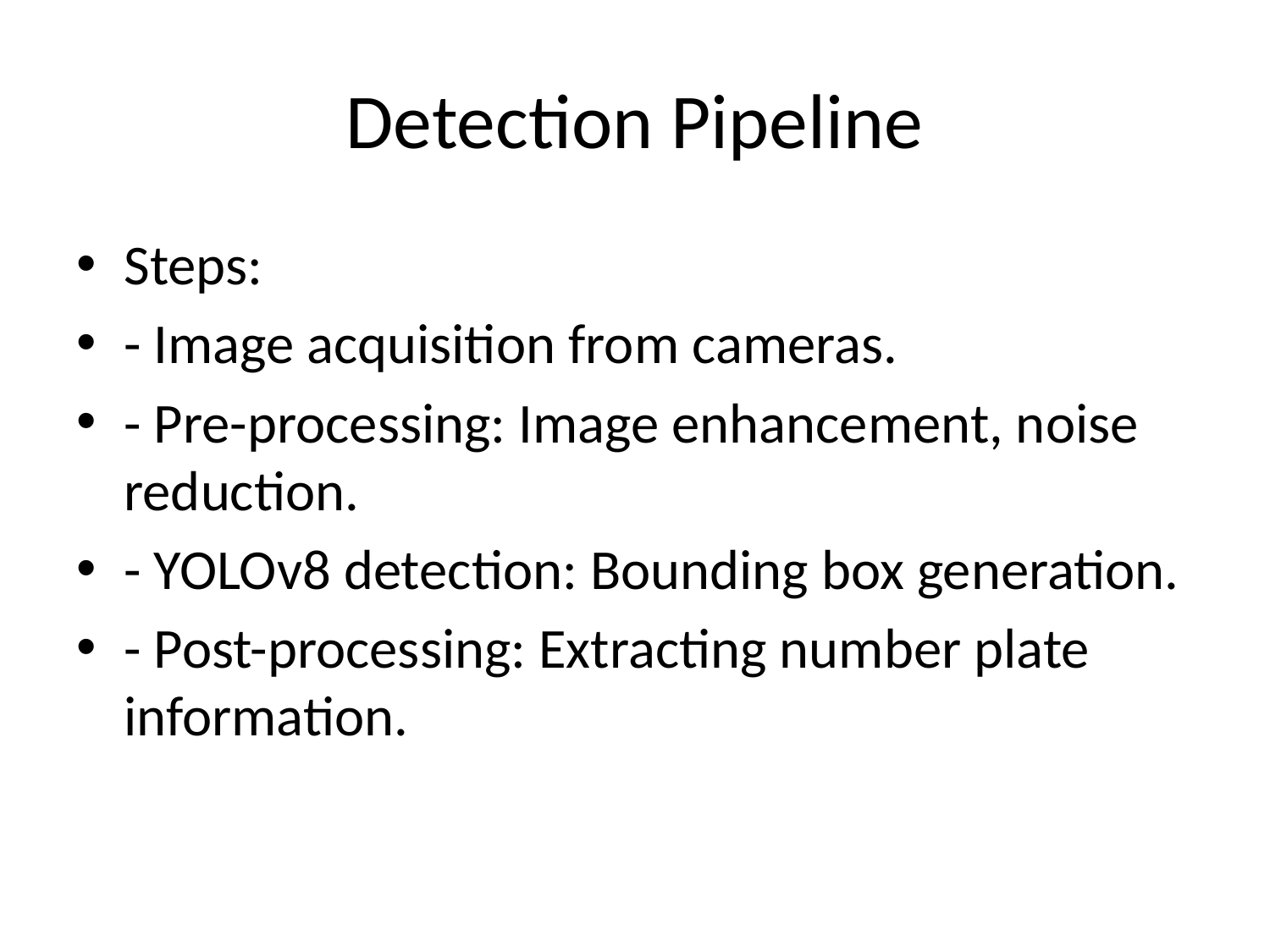

# Detection Pipeline
Steps:
- Image acquisition from cameras.
- Pre-processing: Image enhancement, noise reduction.
- YOLOv8 detection: Bounding box generation.
- Post-processing: Extracting number plate information.